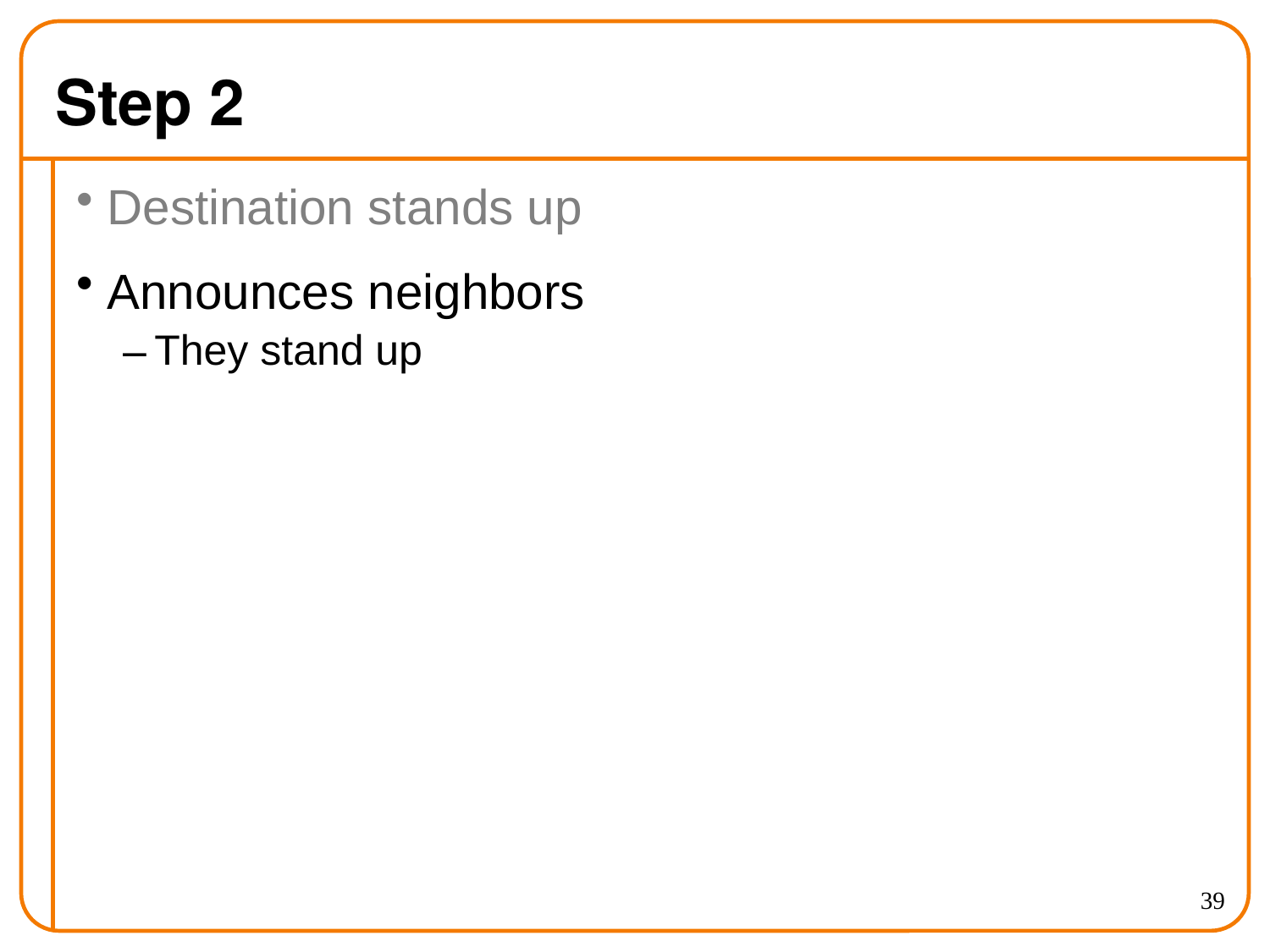

# Step 2
Destination stands up
Announces neighbors
They stand up
39